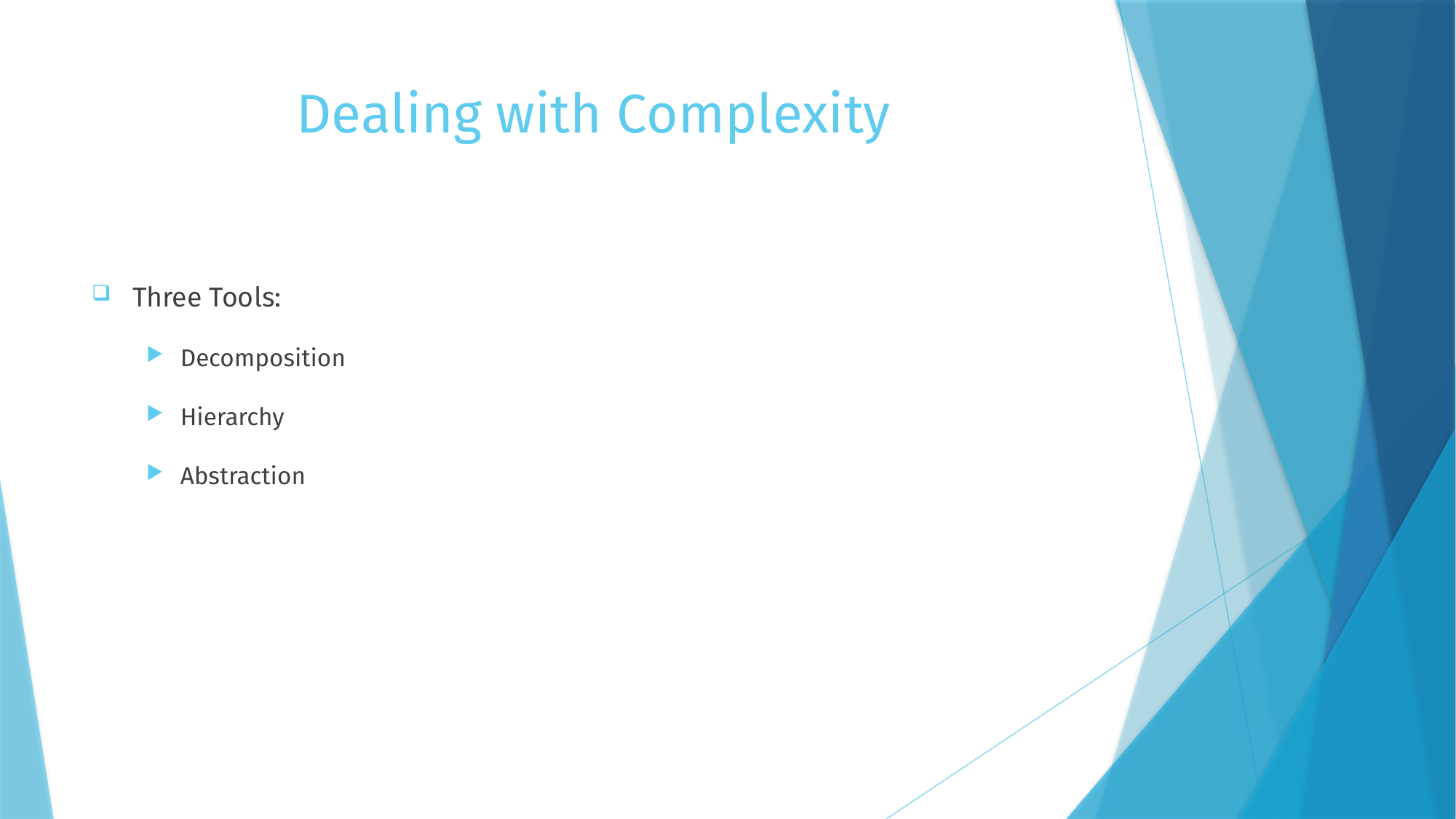

# Dealing with Complexity
Three Tools:
Decomposition
Hierarchy
Abstraction